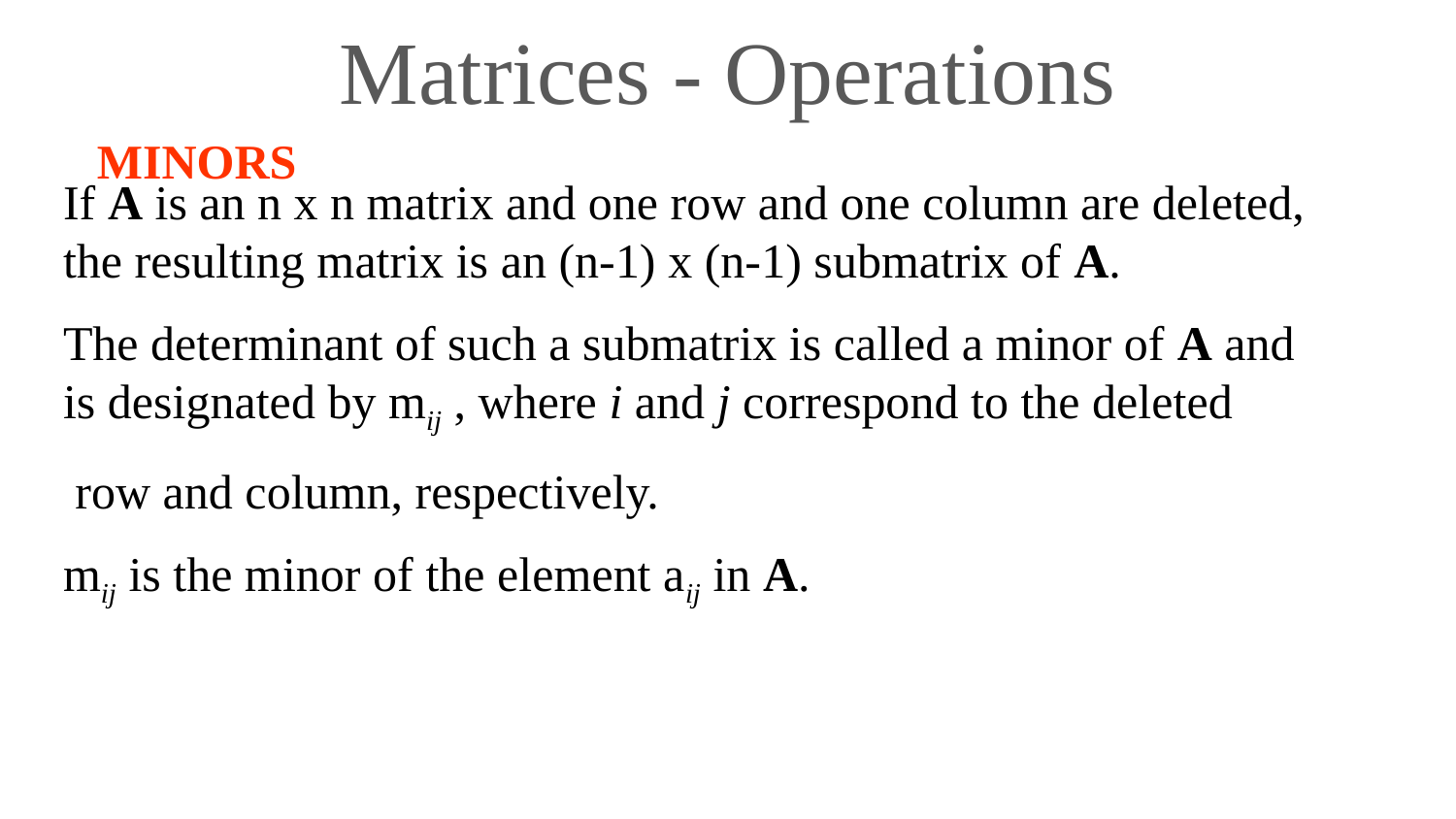

# Matrices - Operations
MINORS
If A is an n x n matrix and one row and one column are deleted, the resulting matrix is an (n-1) x (n-1) submatrix of A.
The determinant of such a submatrix is called a minor of A and is designated by mij , where i and j correspond to the deleted
 row and column, respectively.
mij is the minor of the element aij in A.